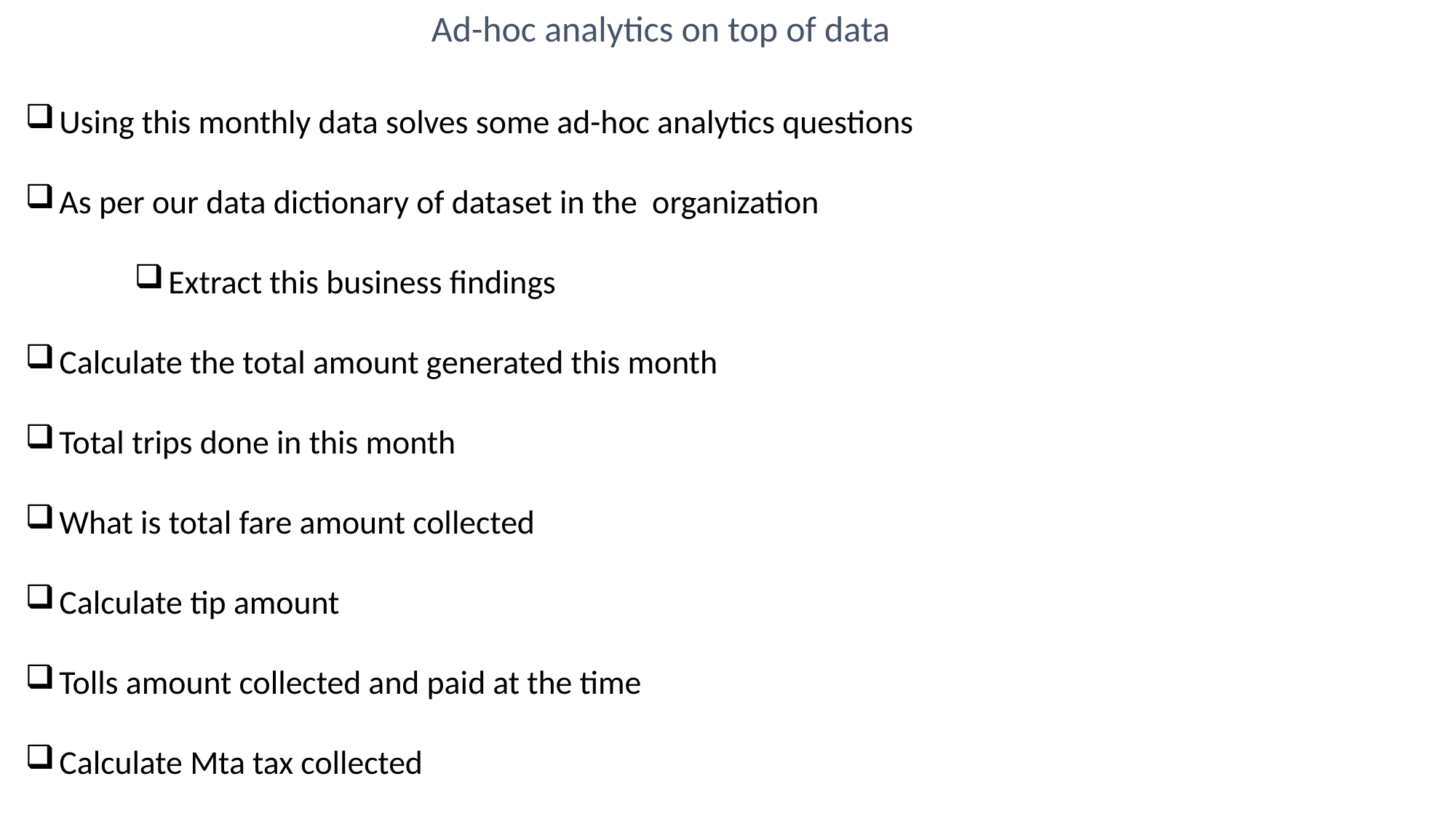

Ad-hoc analytics on top of data
Using this monthly data solves some ad-hoc analytics questions
As per our data dictionary of dataset in the  organization
Extract this business findings
Calculate the total amount generated this month
Total trips done in this month
What is total fare amount collected
Calculate tip amount
Tolls amount collected and paid at the time
Calculate Mta tax collected